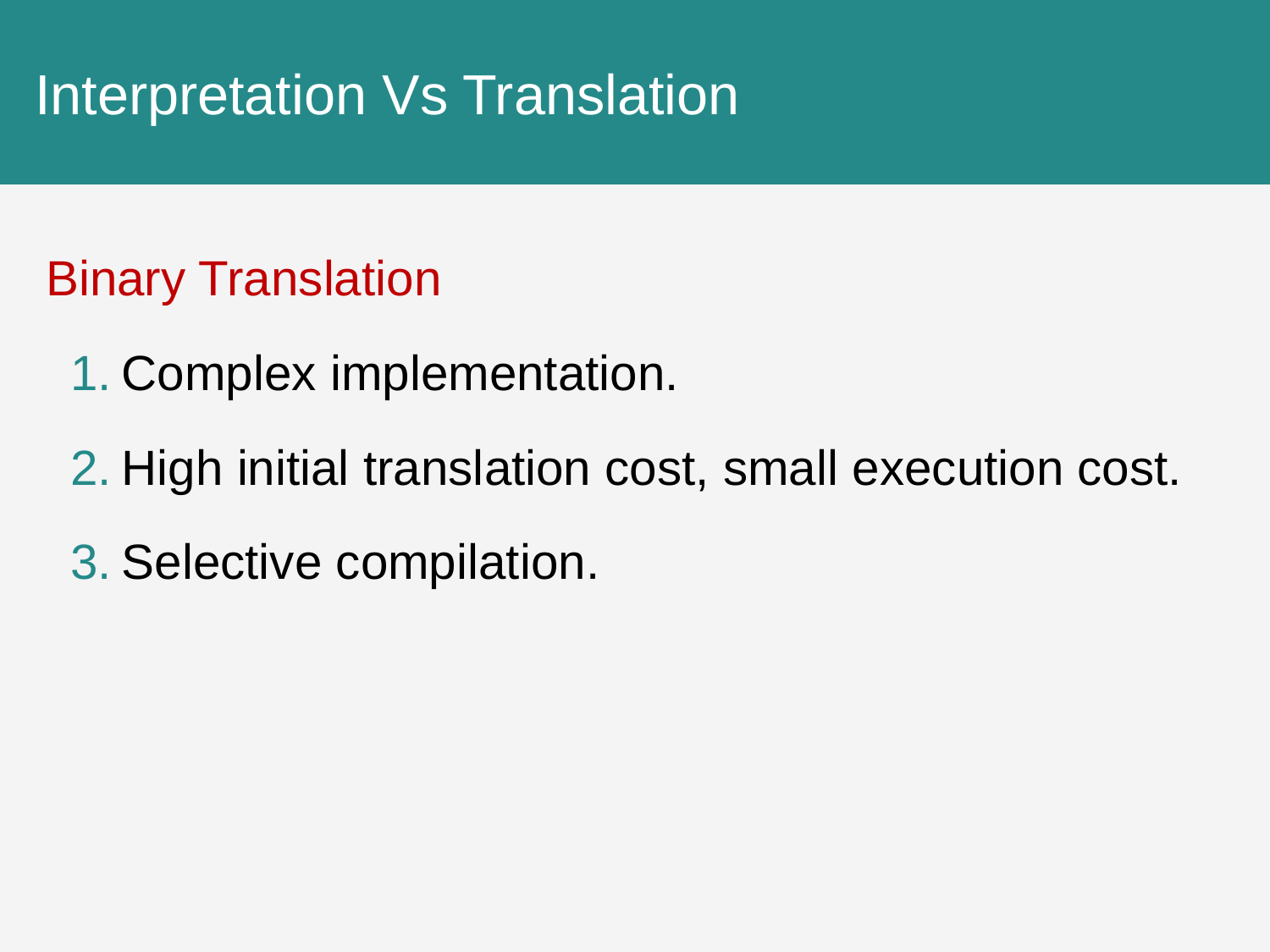

# Interpretation Vs Translation
Binary Translation
Complex implementation.
High initial translation cost, small execution cost.
Selective compilation.